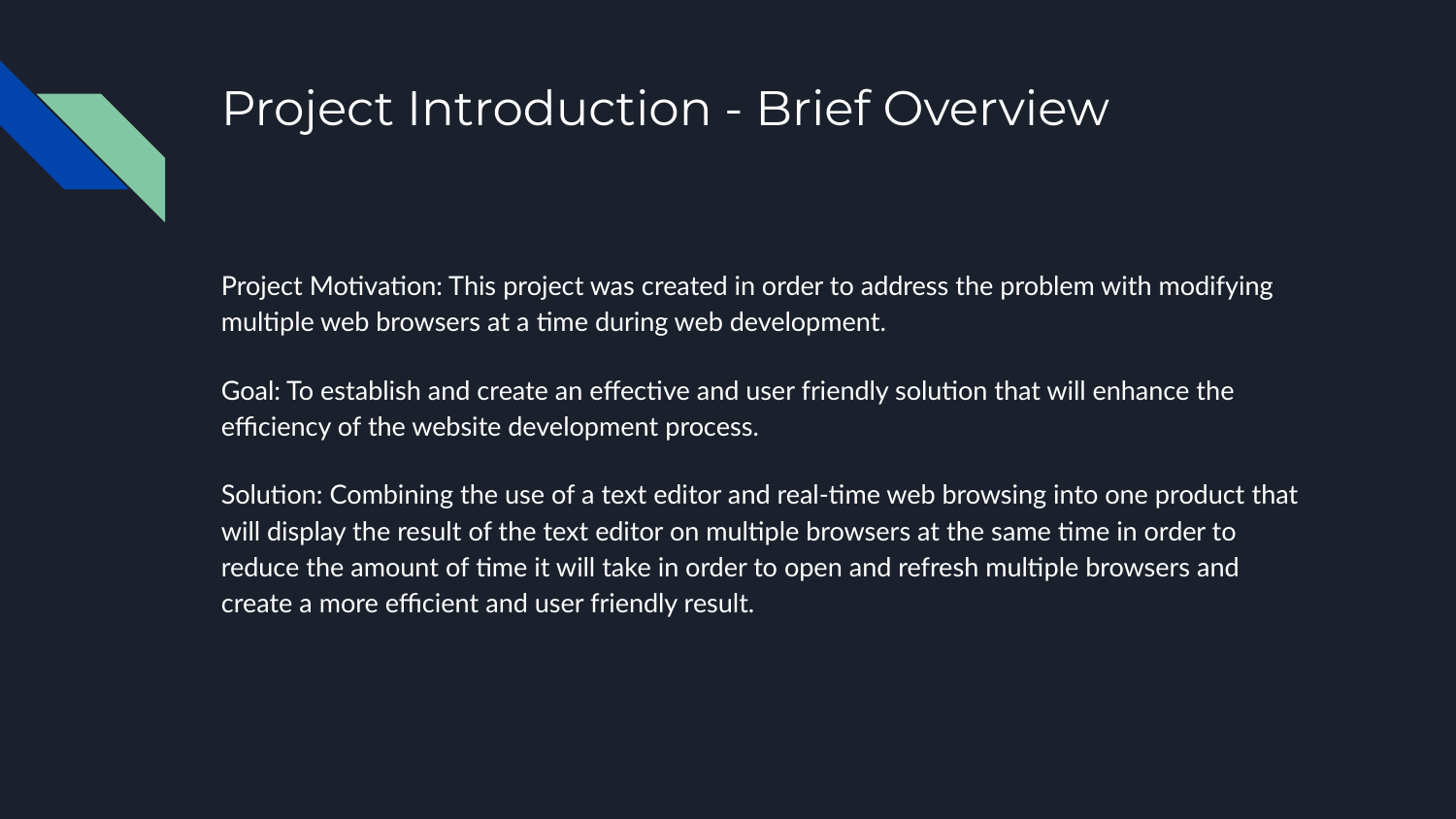

# Project Introduction - Brief Overview
Project Motivation: This project was created in order to address the problem with modifying multiple web browsers at a time during web development.
Goal: To establish and create an effective and user friendly solution that will enhance the efficiency of the website development process.
Solution: Combining the use of a text editor and real-time web browsing into one product that will display the result of the text editor on multiple browsers at the same time in order to reduce the amount of time it will take in order to open and refresh multiple browsers and create a more efficient and user friendly result.